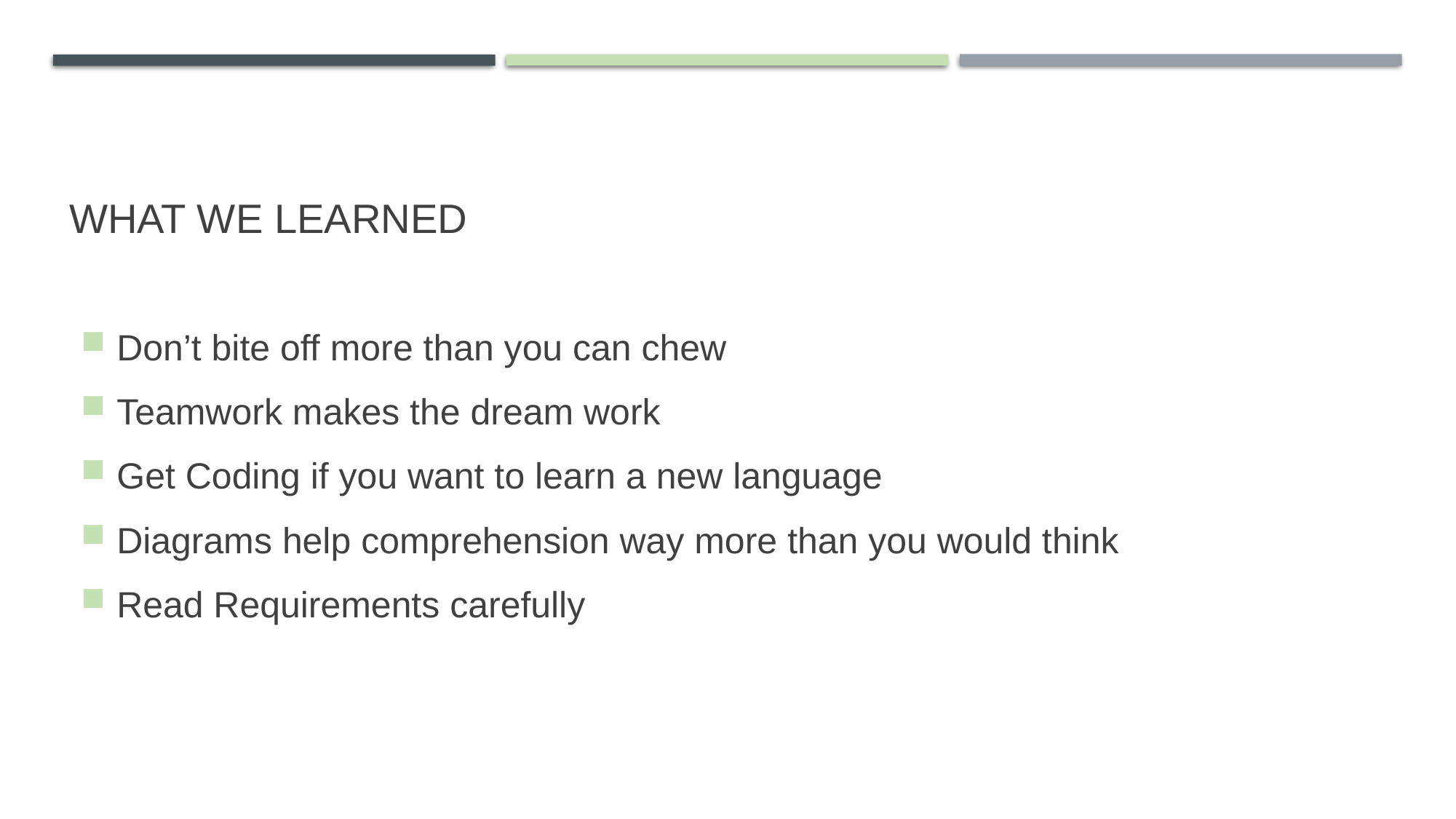

# What We Learned
Don’t bite off more than you can chew
Teamwork makes the dream work
Get Coding if you want to learn a new language
Diagrams help comprehension way more than you would think
Read Requirements carefully